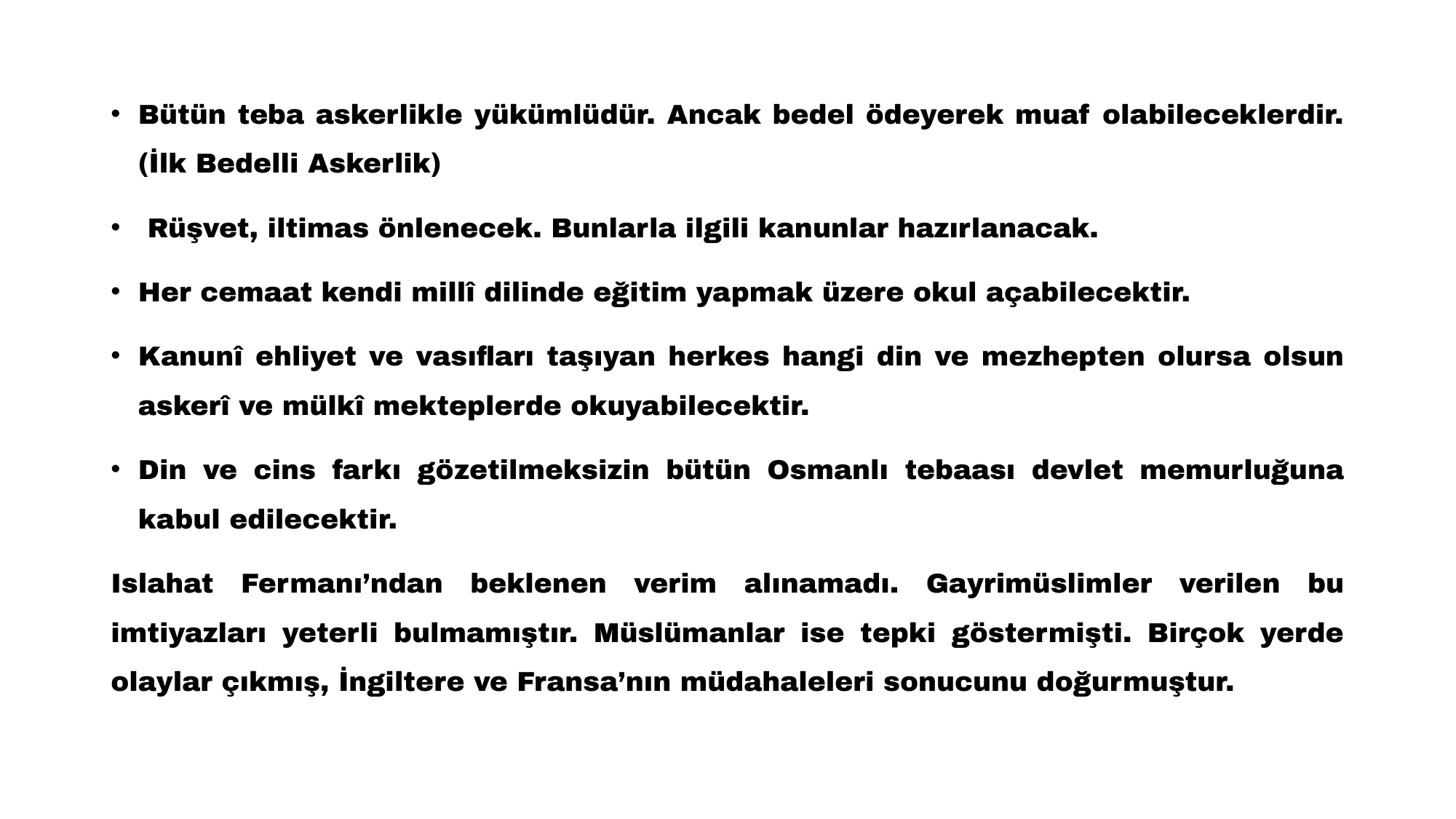

#
Bütün teba askerlikle yükümlüdür. Ancak bedel ödeyerek muaf olabileceklerdir. (İlk Bedelli Askerlik)
 Rüşvet, iltimas önlenecek. Bunlarla ilgili kanunlar hazırlanacak.
Her cemaat kendi millî dilinde eğitim yapmak üzere okul açabilecektir.
Kanunî ehliyet ve vasıfları taşıyan herkes hangi din ve mezhepten olursa olsun askerî ve mülkî mekteplerde okuyabilecektir.
Din ve cins farkı gözetilmeksizin bütün Osmanlı tebaası devlet memurluğuna kabul edilecektir.
Islahat Fermanı’ndan beklenen verim alınamadı. Gayrimüslimler verilen bu imtiyazları yeterli bulmamıştır. Müslümanlar ise tepki göstermişti. Birçok yerde olaylar çıkmış, İngiltere ve Fransa’nın müdahaleleri sonucunu doğurmuştur.